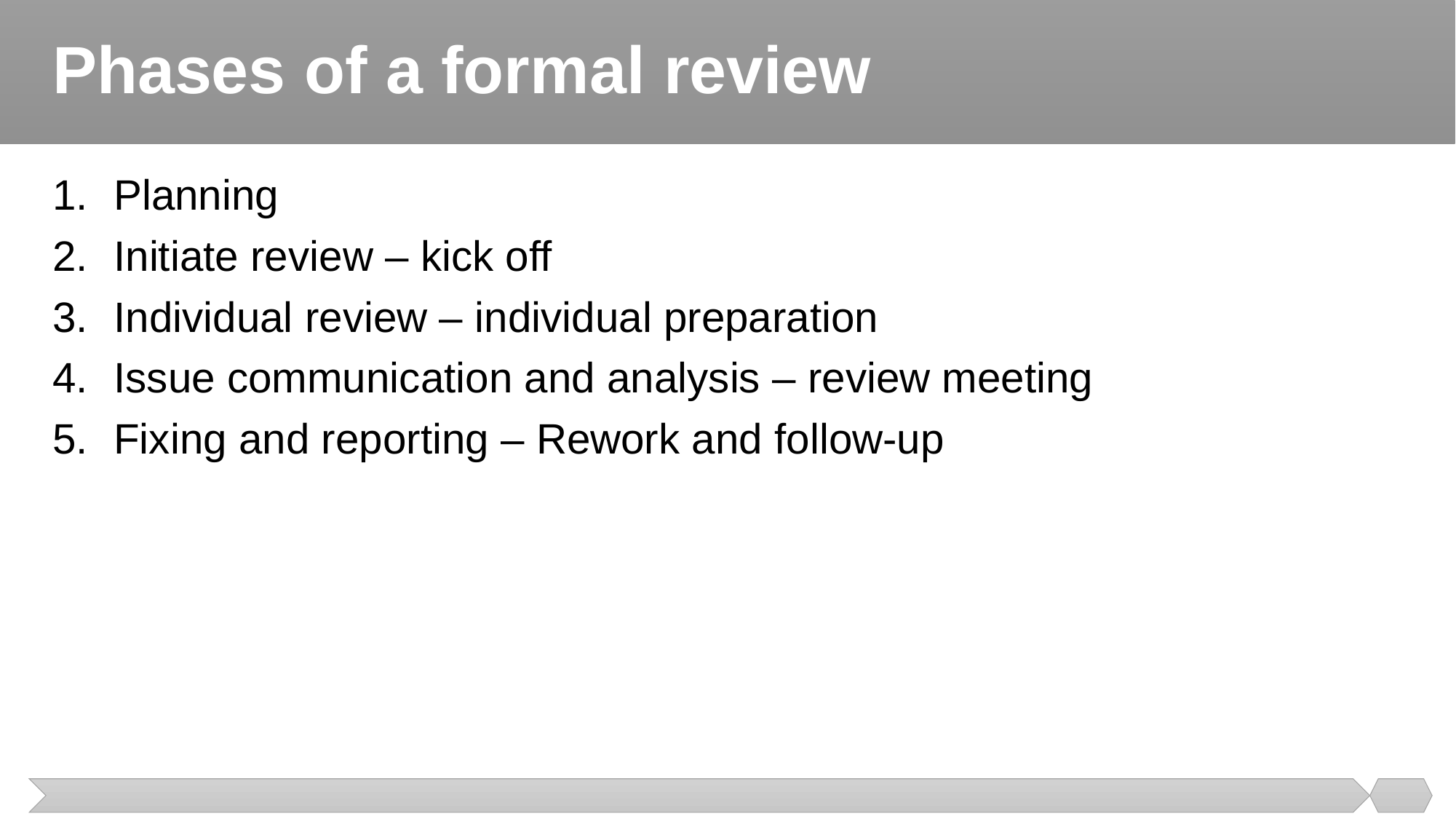

# Phases of a formal review
Planning
Initiate review – kick off
Individual review – individual preparation
Issue communication and analysis – review meeting
Fixing and reporting – Rework and follow-up